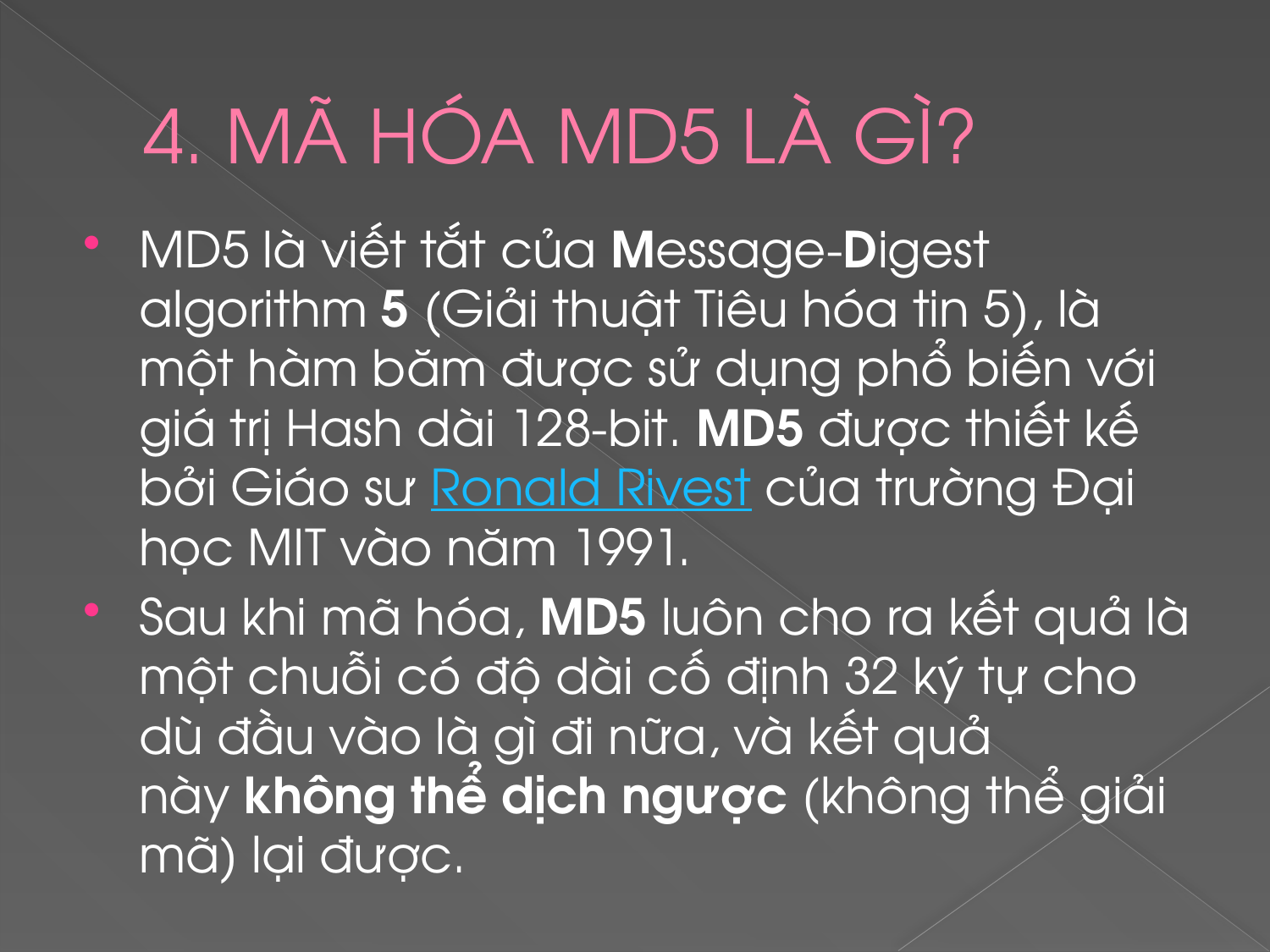

# 4. MÃ HÓA MD5 LÀ GÌ?
MD5 là viết tắt của Message-Digest algorithm 5 (Giải thuật Tiêu hóa tin 5), là một hàm băm được sử dụng phổ biến với giá trị Hash dài 128-bit. MD5 được thiết kế bởi Giáo sư Ronald Rivest của trường Đại học MIT vào năm 1991.
Sau khi mã hóa, MD5 luôn cho ra kết quả là một chuỗi có độ dài cố định 32 ký tự cho dù đầu vào là gì đi nữa, và kết quả này không thể dịch ngược (không thể giải mã) lại được.